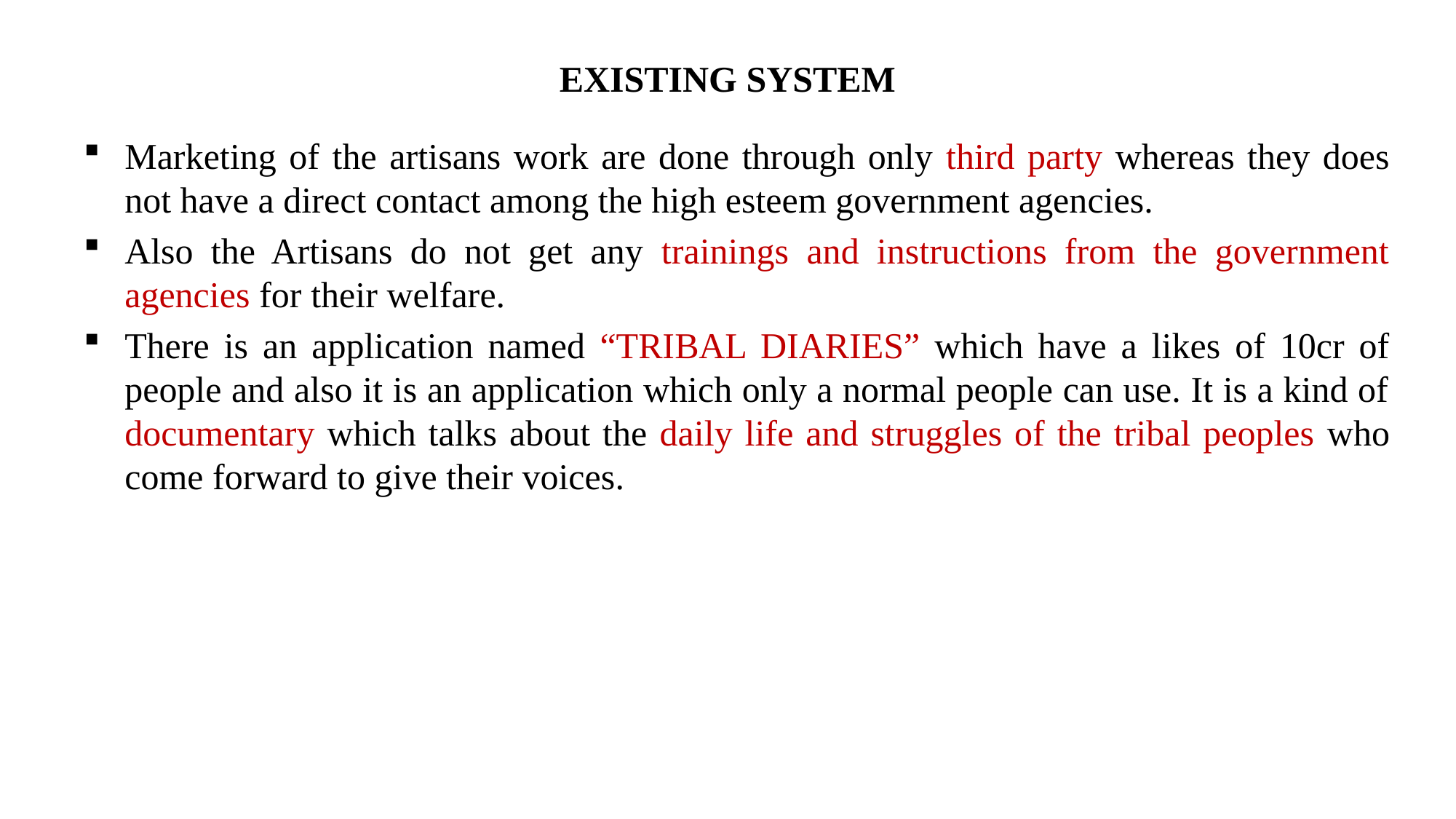

# EXISTING SYSTEM
Marketing of the artisans work are done through only third party whereas they does not have a direct contact among the high esteem government agencies.
Also the Artisans do not get any trainings and instructions from the government agencies for their welfare.
There is an application named “TRIBAL DIARIES” which have a likes of 10cr of people and also it is an application which only a normal people can use. It is a kind of documentary which talks about the daily life and struggles of the tribal peoples who come forward to give their voices.